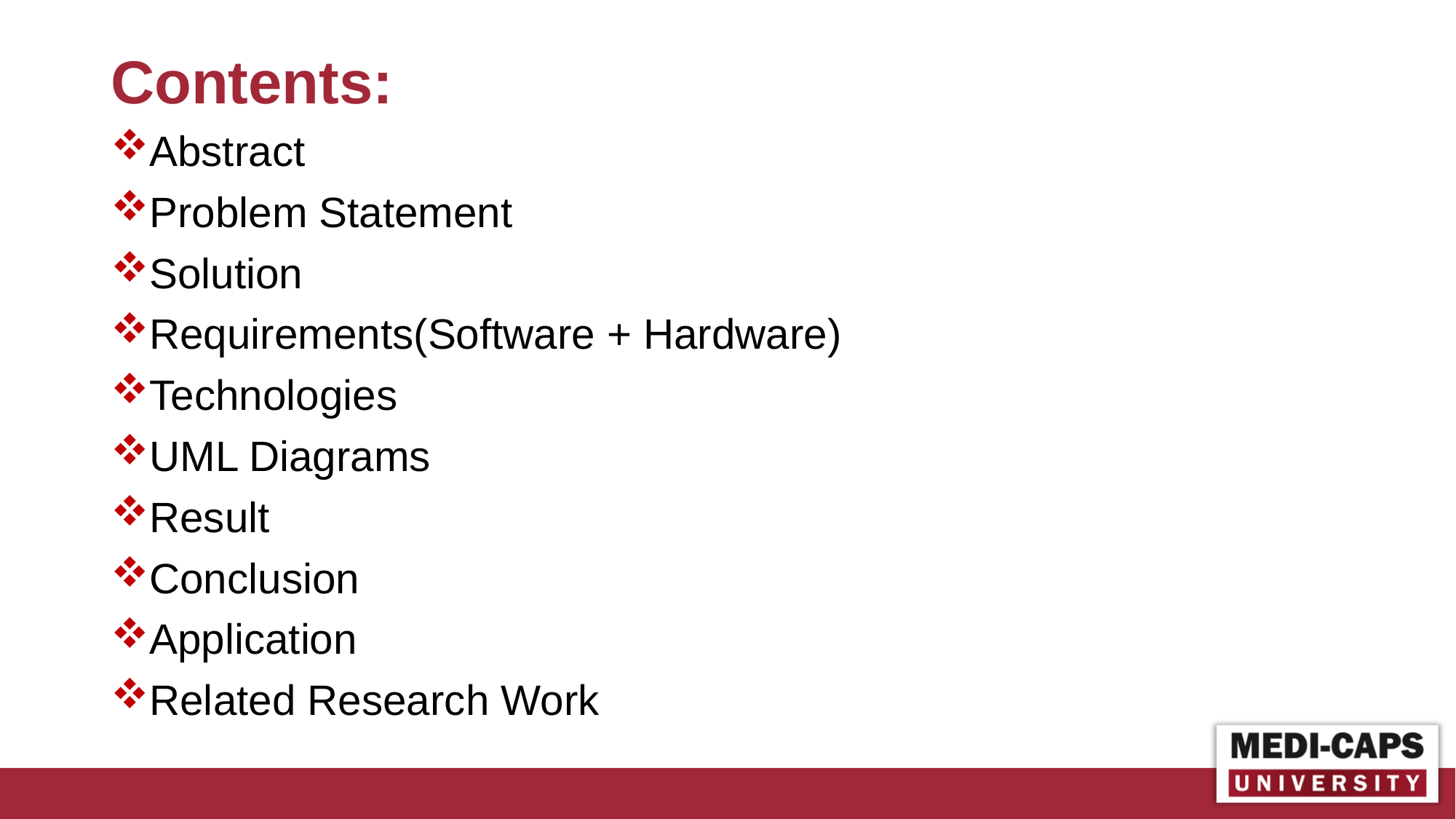

# Contents:
Abstract
Problem Statement
Solution
Requirements(Software + Hardware)
Technologies
UML Diagrams
Result
Conclusion
Application
Related Research Work